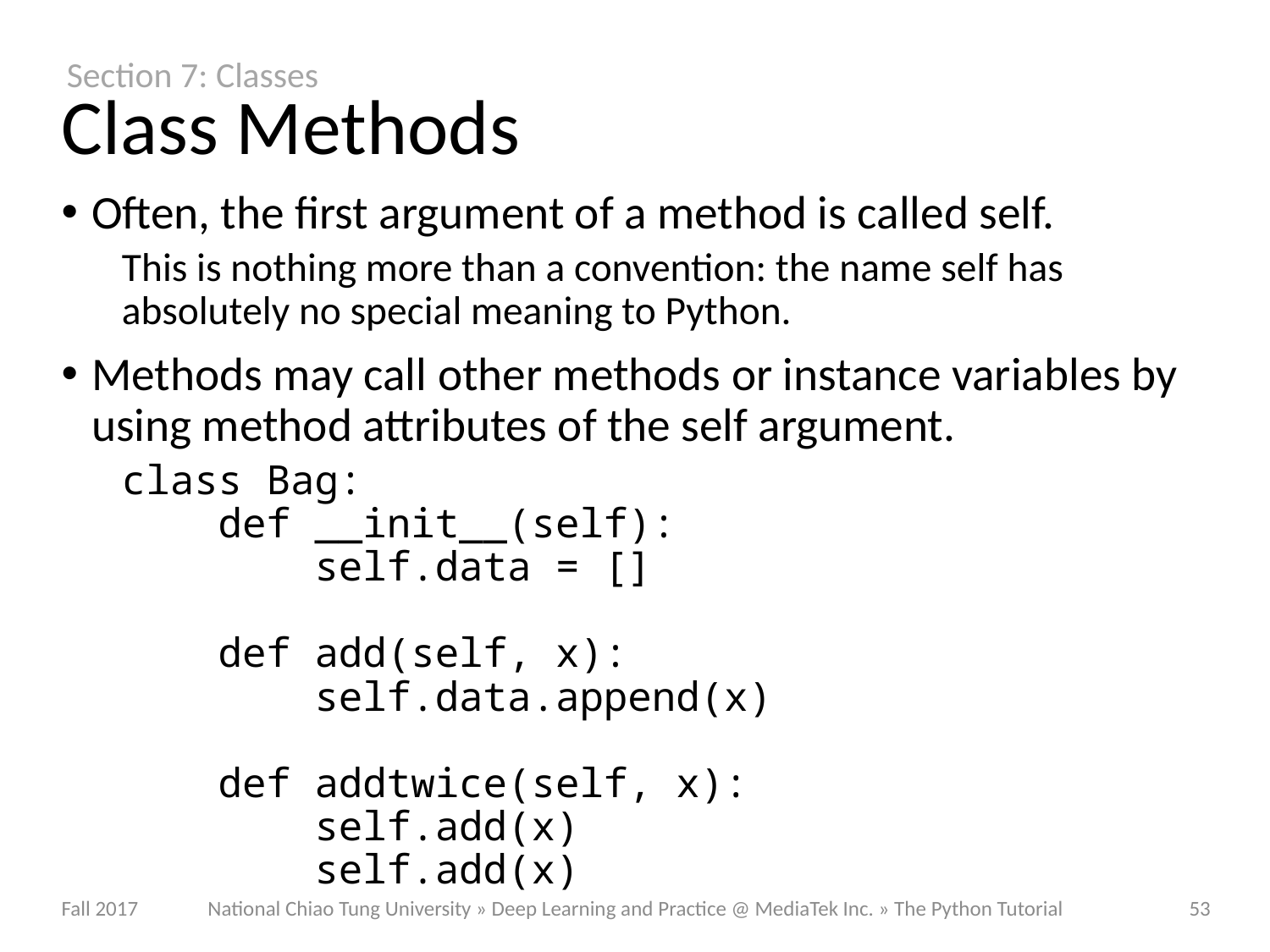

Section 7: Classes
# Class Methods
Often, the first argument of a method is called self.
This is nothing more than a convention: the name self has absolutely no special meaning to Python.
Methods may call other methods or instance variables by using method attributes of the self argument.
class Bag:
    def __init__(self):
        self.data = []
    def add(self, x):
        self.data.append(x)
    def addtwice(self, x):
        self.add(x)
        self.add(x)
National Chiao Tung University » Deep Learning and Practice @ MediaTek Inc. » The Python Tutorial
Fall 2017
53